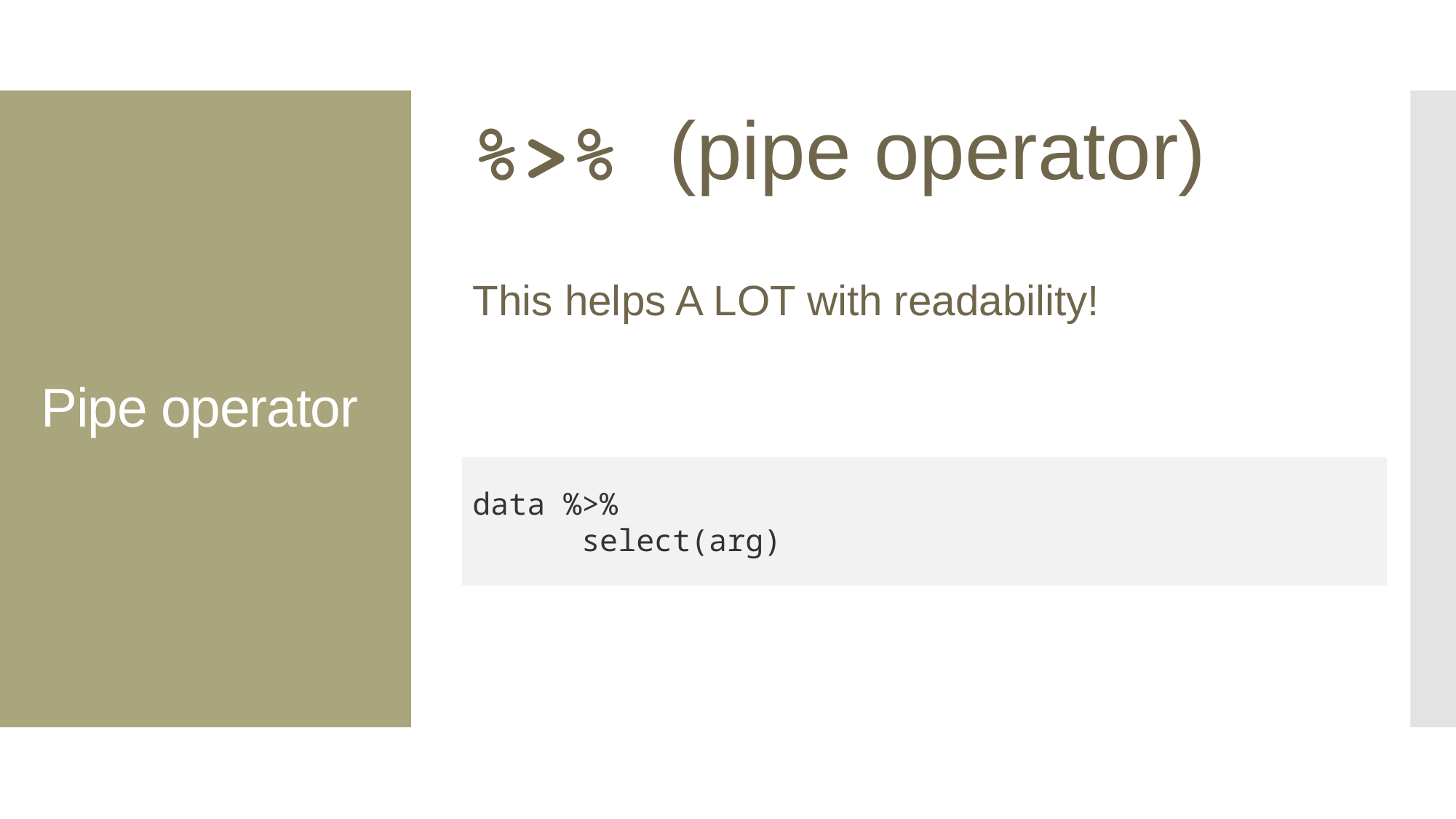

%>% (pipe operator)

This helps A LOT with readability!

# Pipe operator
data %>%
	select(arg)